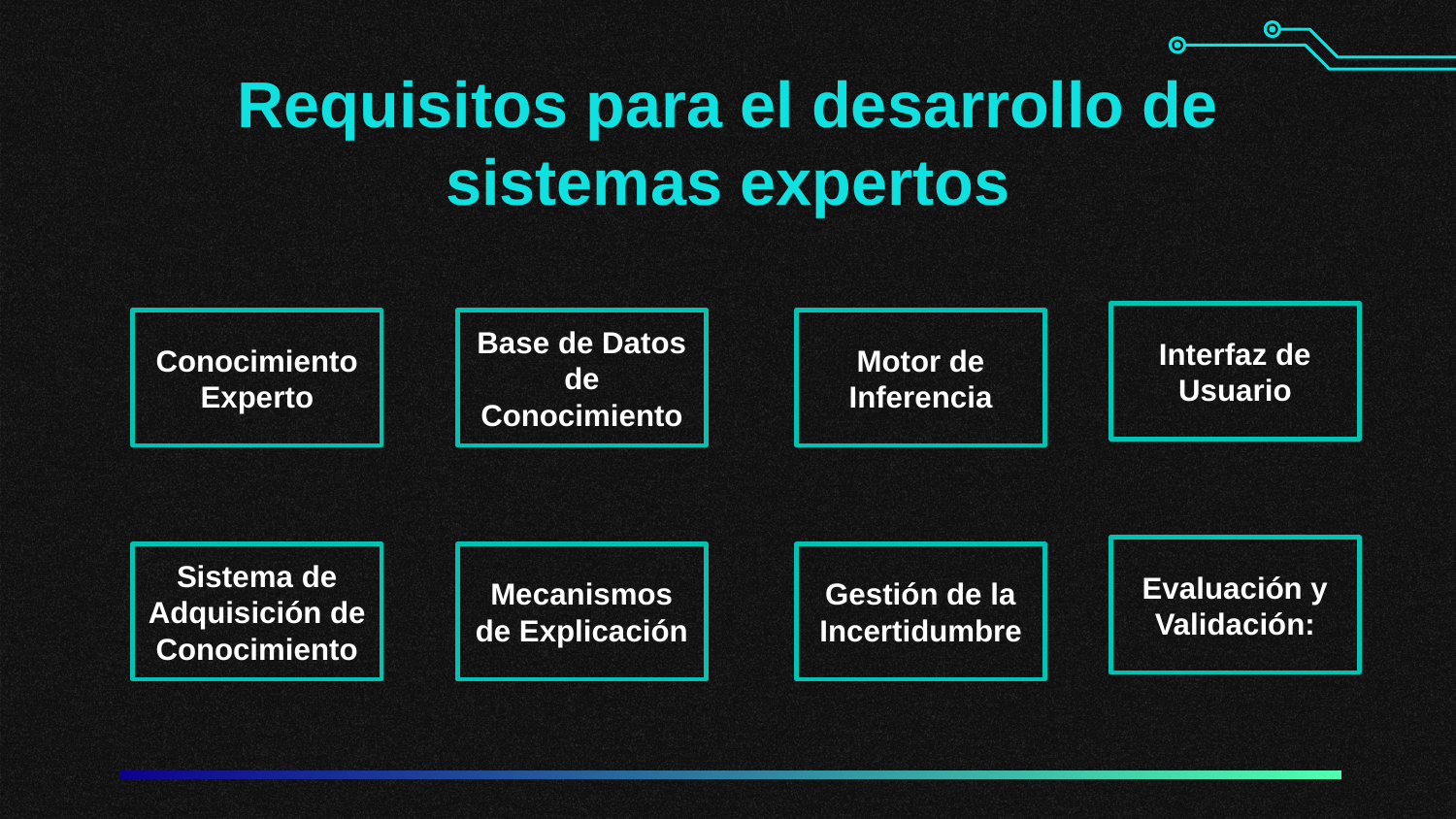

# Requisitos para el desarrollo de sistemas expertos
Interfaz de Usuario
Conocimiento Experto
Base de Datos de Conocimiento
Motor de Inferencia
Evaluación y Validación:
Sistema de Adquisición de Conocimiento
Mecanismos de Explicación
Gestión de la Incertidumbre